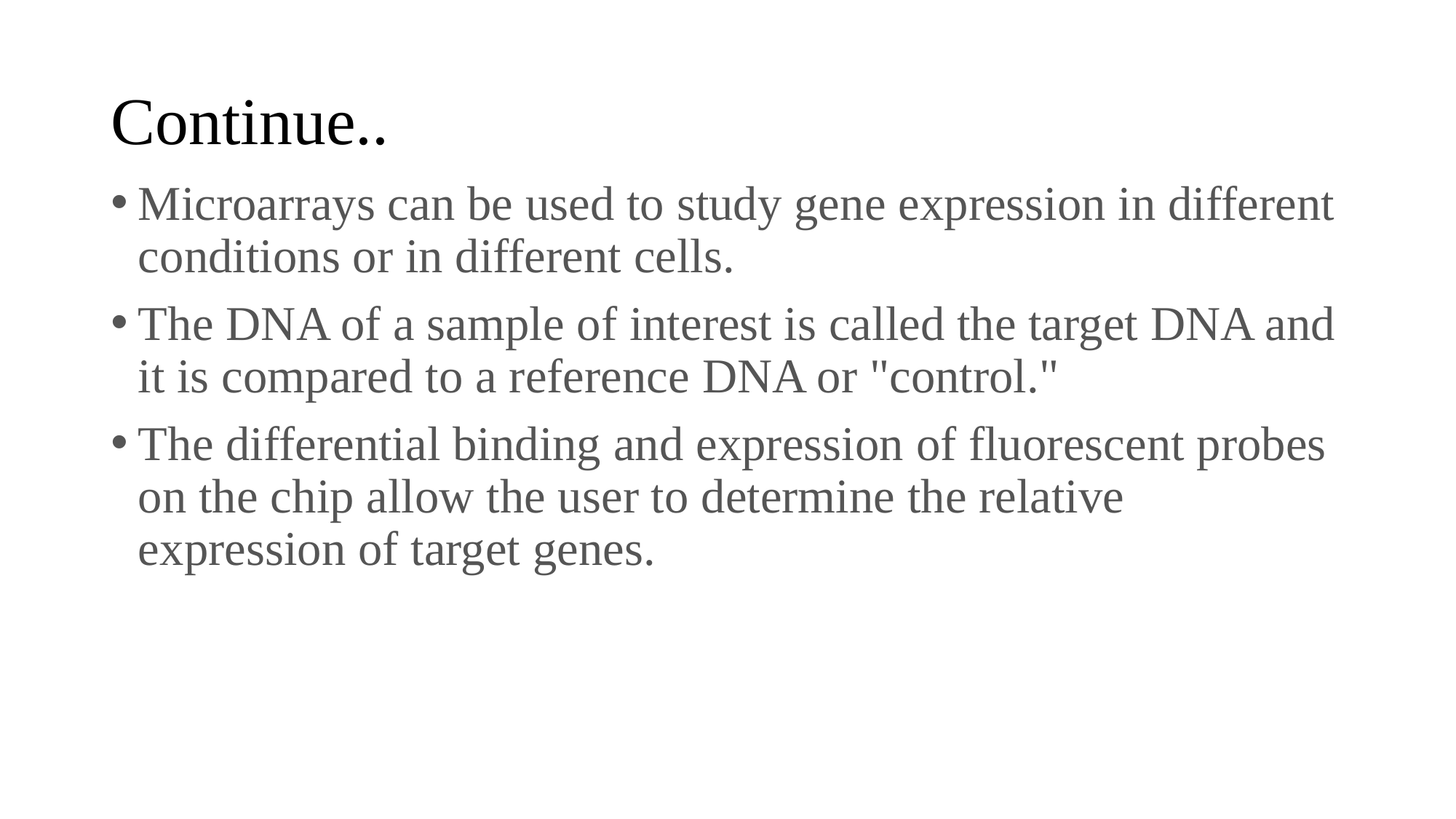

# Continue..
Microarrays can be used to study gene expression in different conditions or in different cells.
The DNA of a sample of interest is called the target DNA and it is compared to a reference DNA or "control."
The differential binding and expression of fluorescent probes on the chip allow the user to determine the relative expression of target genes.